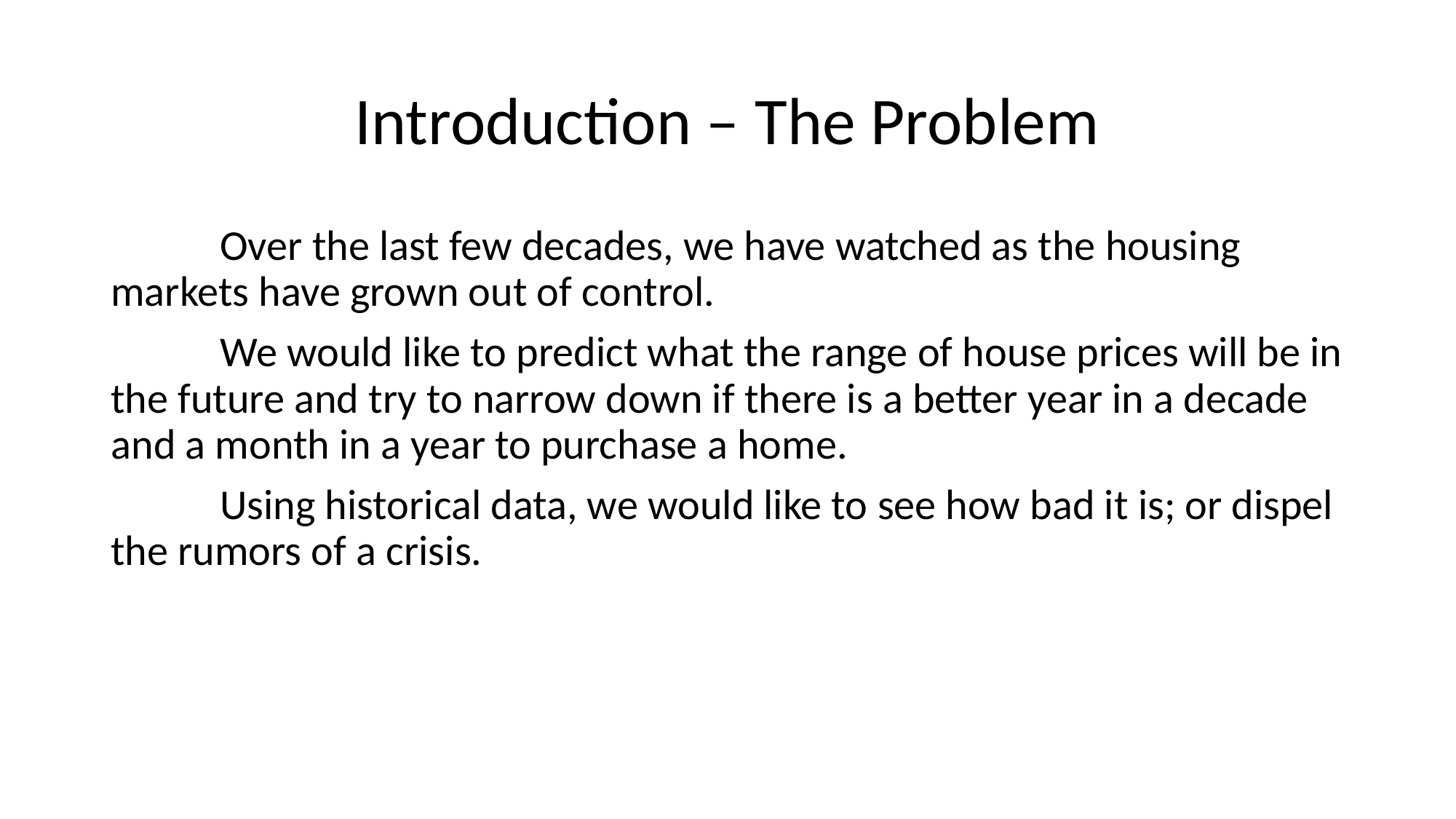

# Introduction – The Problem
	Over the last few decades, we have watched as the housing markets have grown out of control.
	We would like to predict what the range of house prices will be in the future and try to narrow down if there is a better year in a decade and a month in a year to purchase a home.
	Using historical data, we would like to see how bad it is; or dispel the rumors of a crisis.